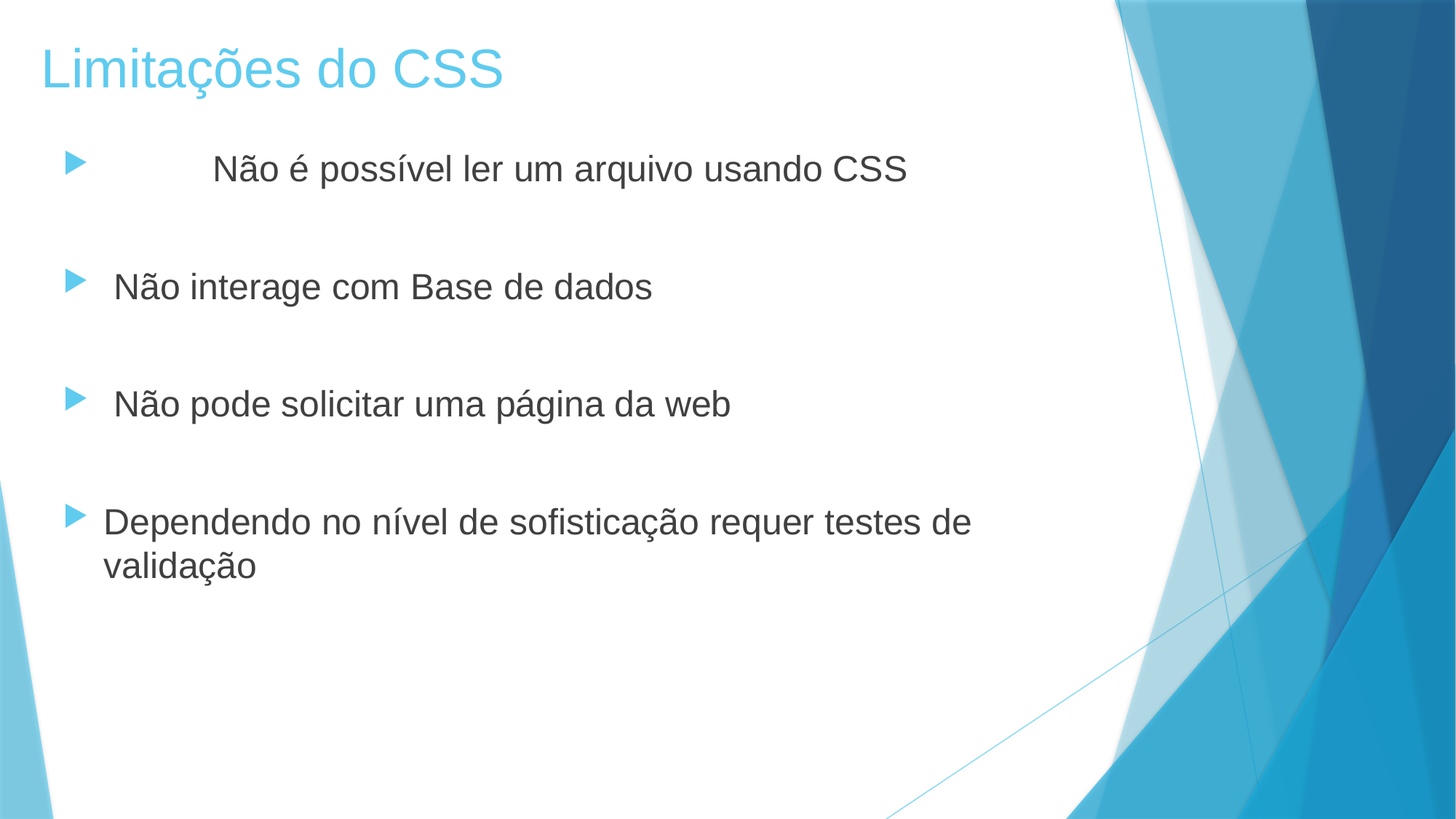

# Limitações do CSS
	Não é possível ler um arquivo usando CSS

 Não interage com Base de dados

 Não pode solicitar uma página da web

Dependendo no nível de sofisticação requer testes de validação